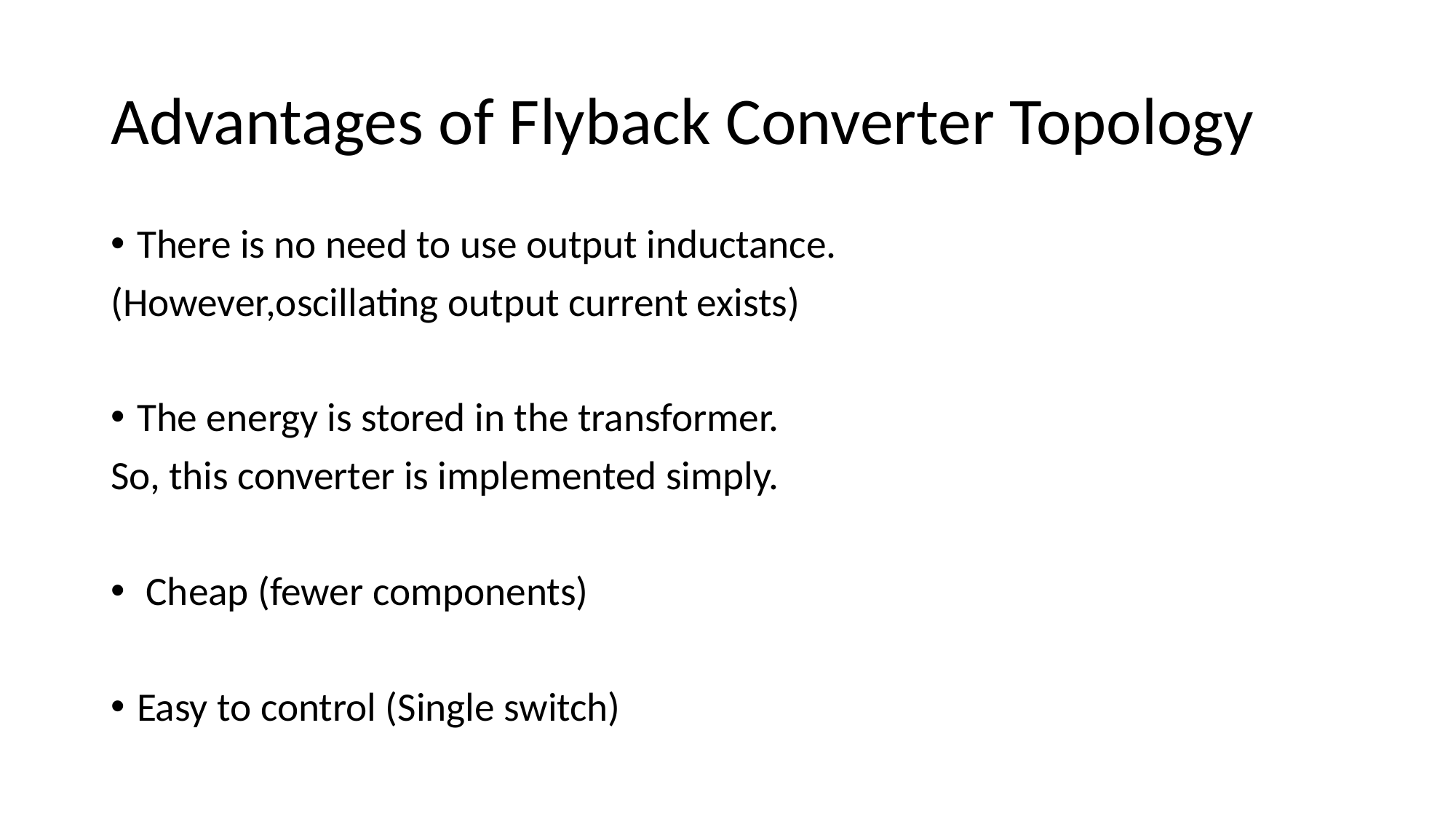

# Advantages of Flyback Converter Topology
There is no need to use output inductance.
(However,oscillating output current exists)

The energy is stored in the transformer.
So, this converter is implemented simply.

 Cheap (fewer components)

Easy to control (Single switch)